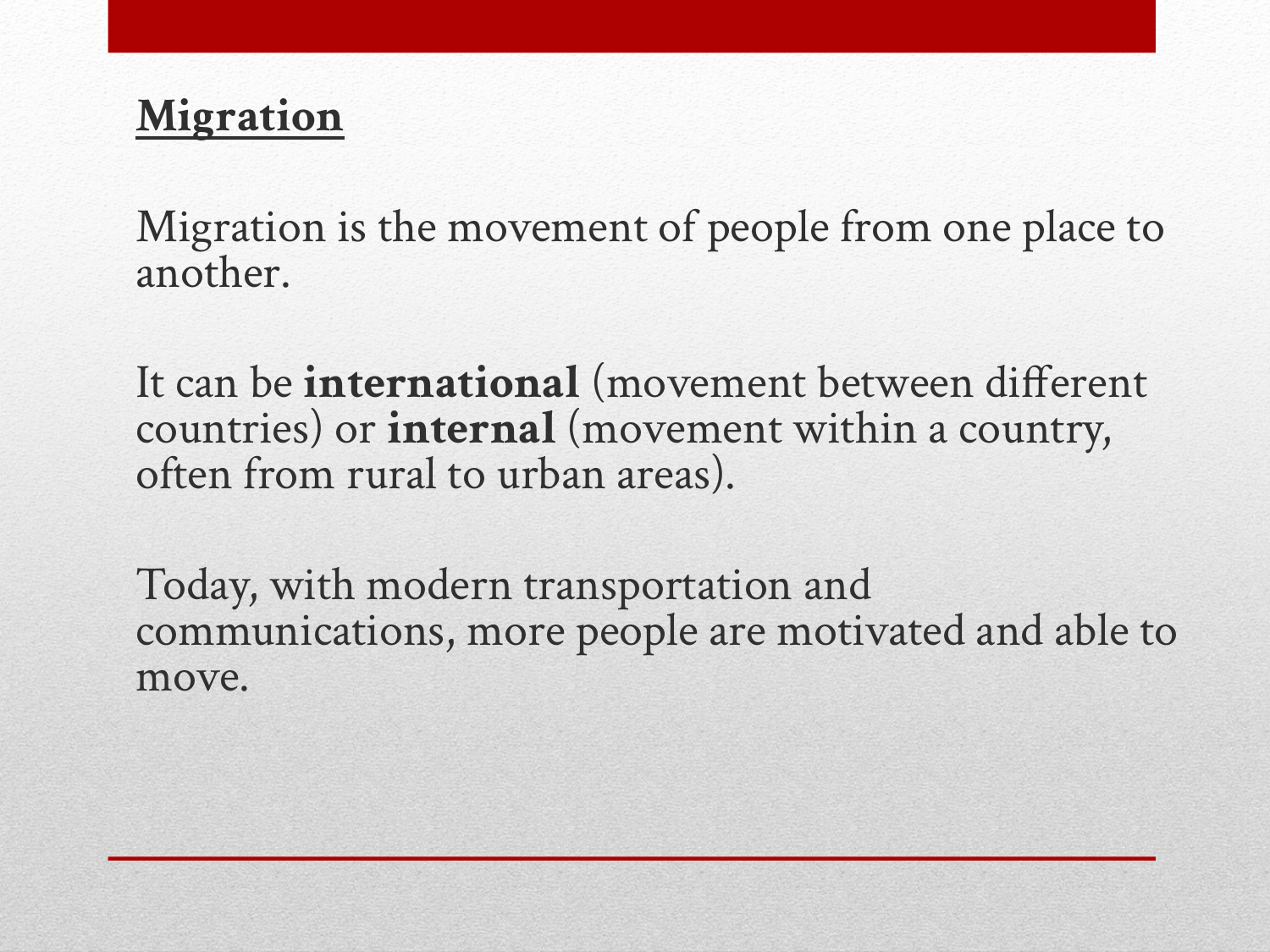

Migration

	Migration is the movement of people from one place to another.

	It can be international (movement between different countries) or internal (movement within a country, often from rural to urban areas).

	Today, with modern transportation and communications, more people are motivated and able to move.